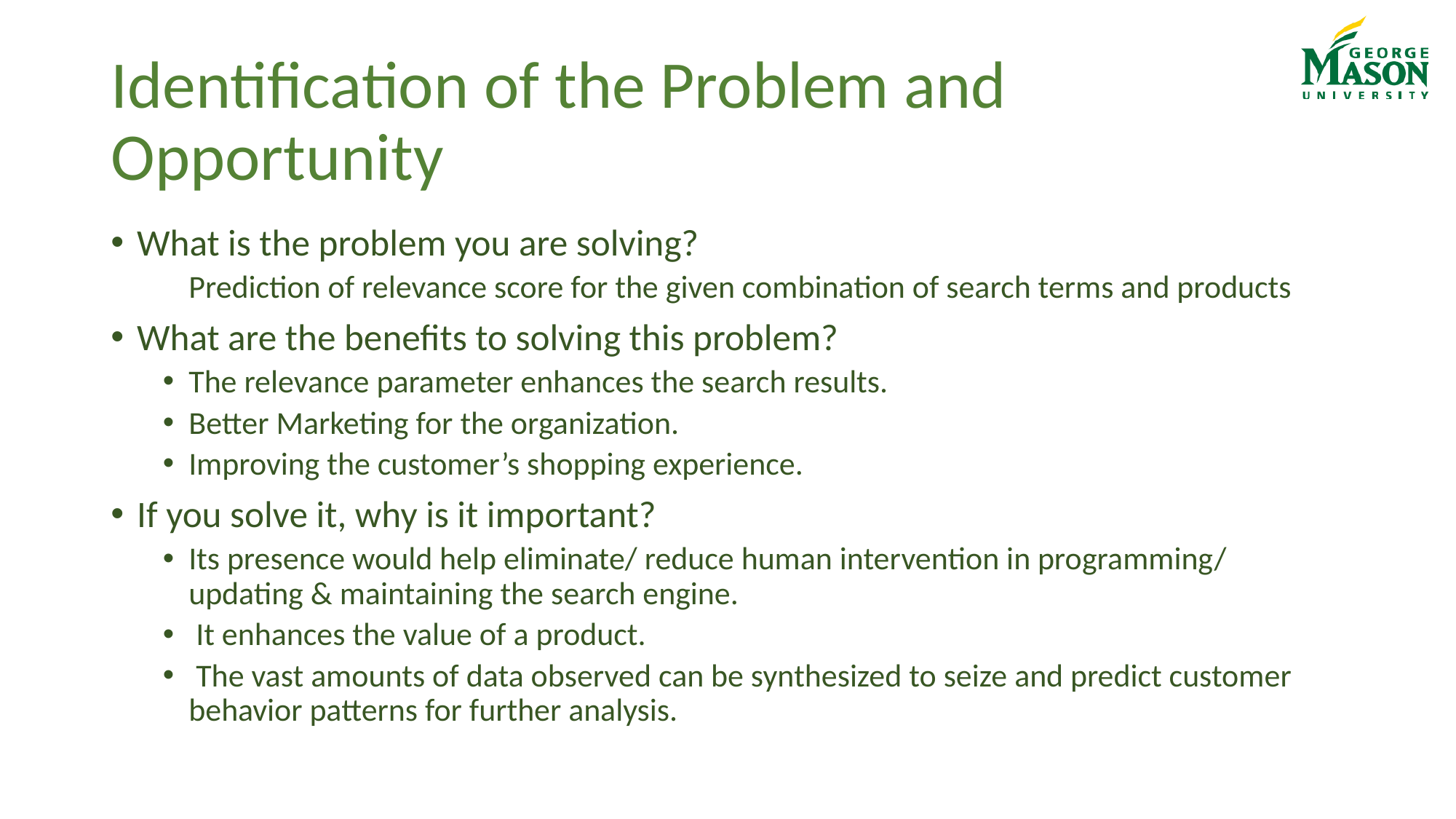

# Identification of the Problem and Opportunity
What is the problem you are solving?
	Prediction of relevance score for the given combination of search terms and products
What are the benefits to solving this problem?
The relevance parameter enhances the search results.
Better Marketing for the organization.
Improving the customer’s shopping experience.
If you solve it, why is it important?
Its presence would help eliminate/ reduce human intervention in programming/ updating & maintaining the search engine.
 It enhances the value of a product.
 The vast amounts of data observed can be synthesized to seize and predict customer behavior patterns for further analysis.